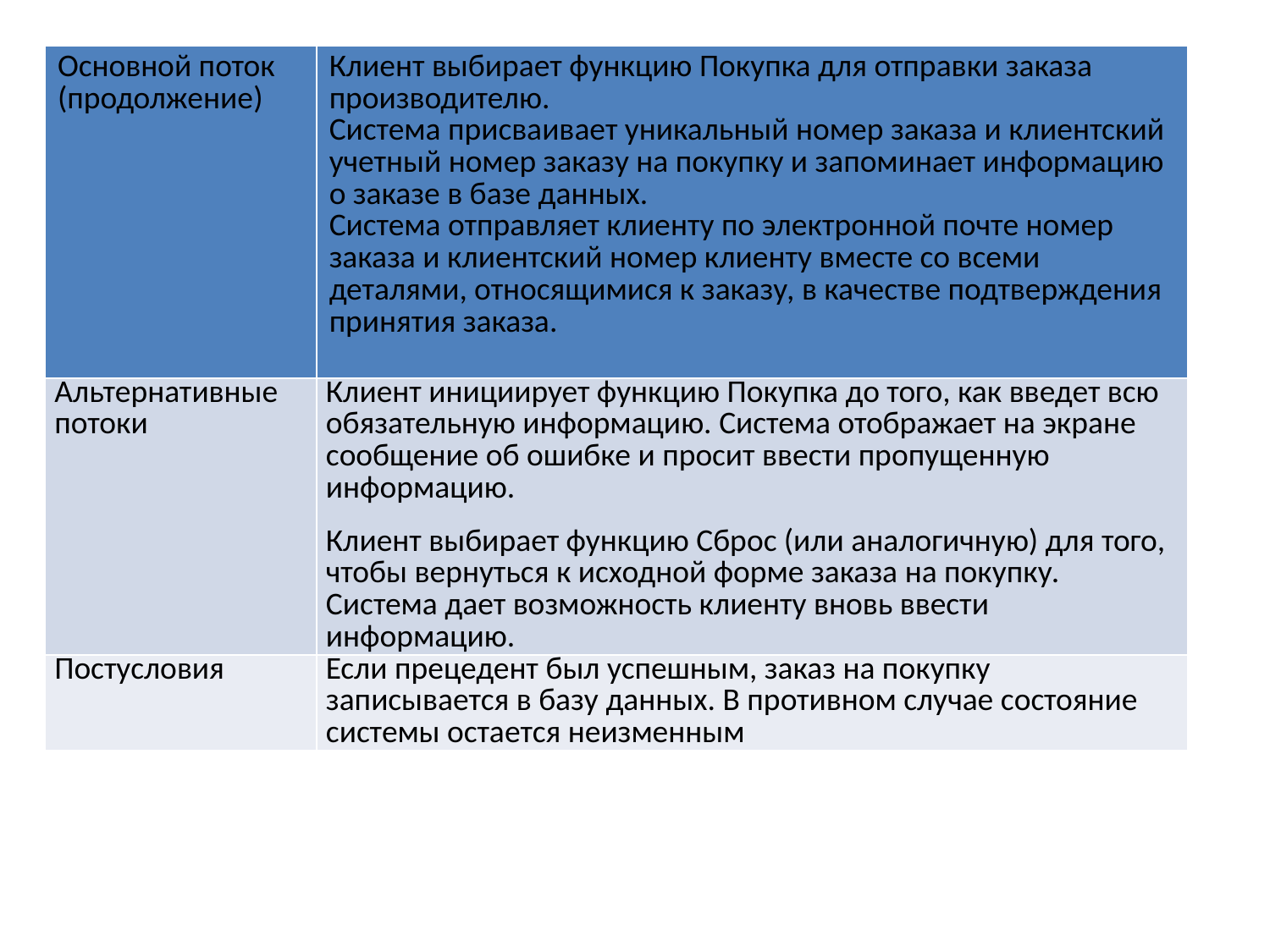

| Основной поток (продолжение) | Клиент выбирает функцию Покупка для отправки заказа производителю. Система присваивает уникальный номер заказа и клиентский учетный номер заказу на покупку и запоминает информацию о заказе в базе данных. Система отправляет клиенту по электронной почте номер заказа и клиентский номер клиенту вместе со всеми деталями, относящимися к заказу, в качестве подтверждения принятия заказа. |
| --- | --- |
| Альтернативные потоки | Клиент инициирует функцию Покупка до того, как введет всю обязательную информацию. Система отображает на экране сообщение об ошибке и просит ввести пропущенную информацию. Клиент выбирает функцию Сброс (или аналогичную) для того, чтобы вернуться к исходной форме заказа на покупку. Система дает возможность клиенту вновь ввести информацию. |
| Постусловия | Если прецедент был успешным, заказ на покупку записывается в базу данных. В противном случае состояние системы остается неизменным |